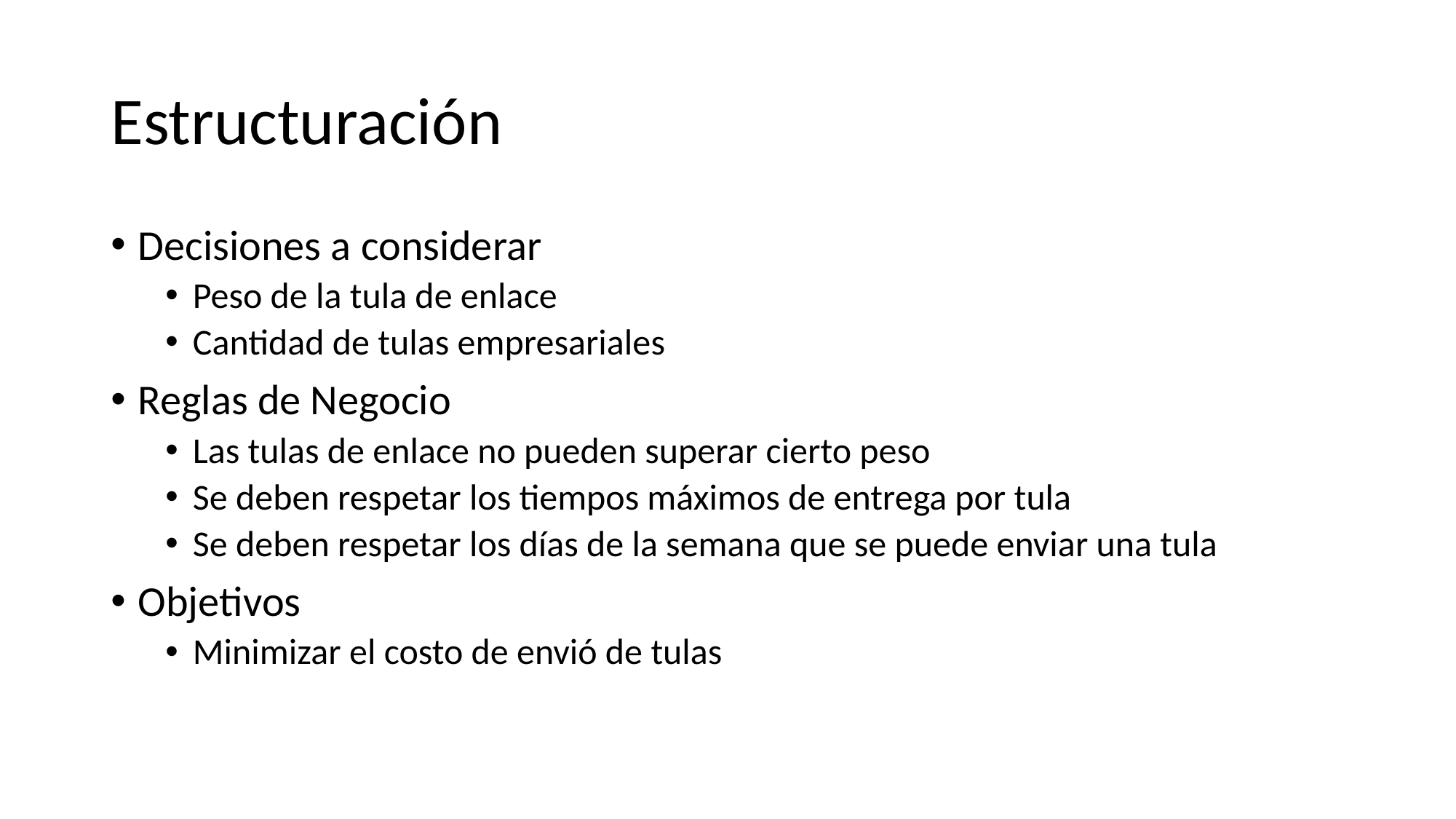

# Estructuración
Decisiones a considerar
Peso de la tula de enlace
Cantidad de tulas empresariales
Reglas de Negocio
Las tulas de enlace no pueden superar cierto peso
Se deben respetar los tiempos máximos de entrega por tula
Se deben respetar los días de la semana que se puede enviar una tula
Objetivos
Minimizar el costo de envió de tulas